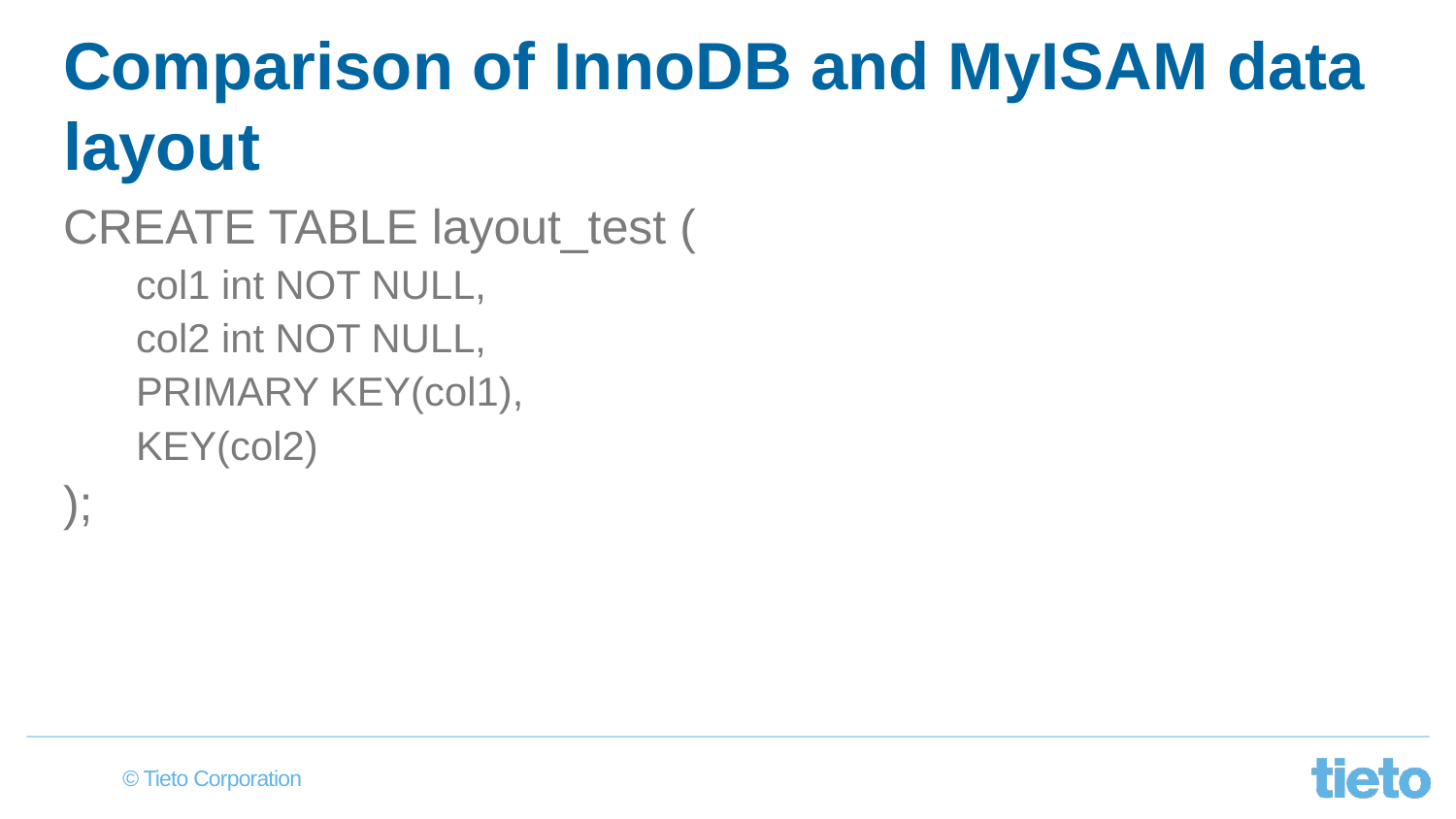

# Comparison of InnoDB and MyISAM data layout
CREATE TABLE layout_test (
col1 int NOT NULL,
col2 int NOT NULL,
PRIMARY KEY(col1),
KEY(col2)
);